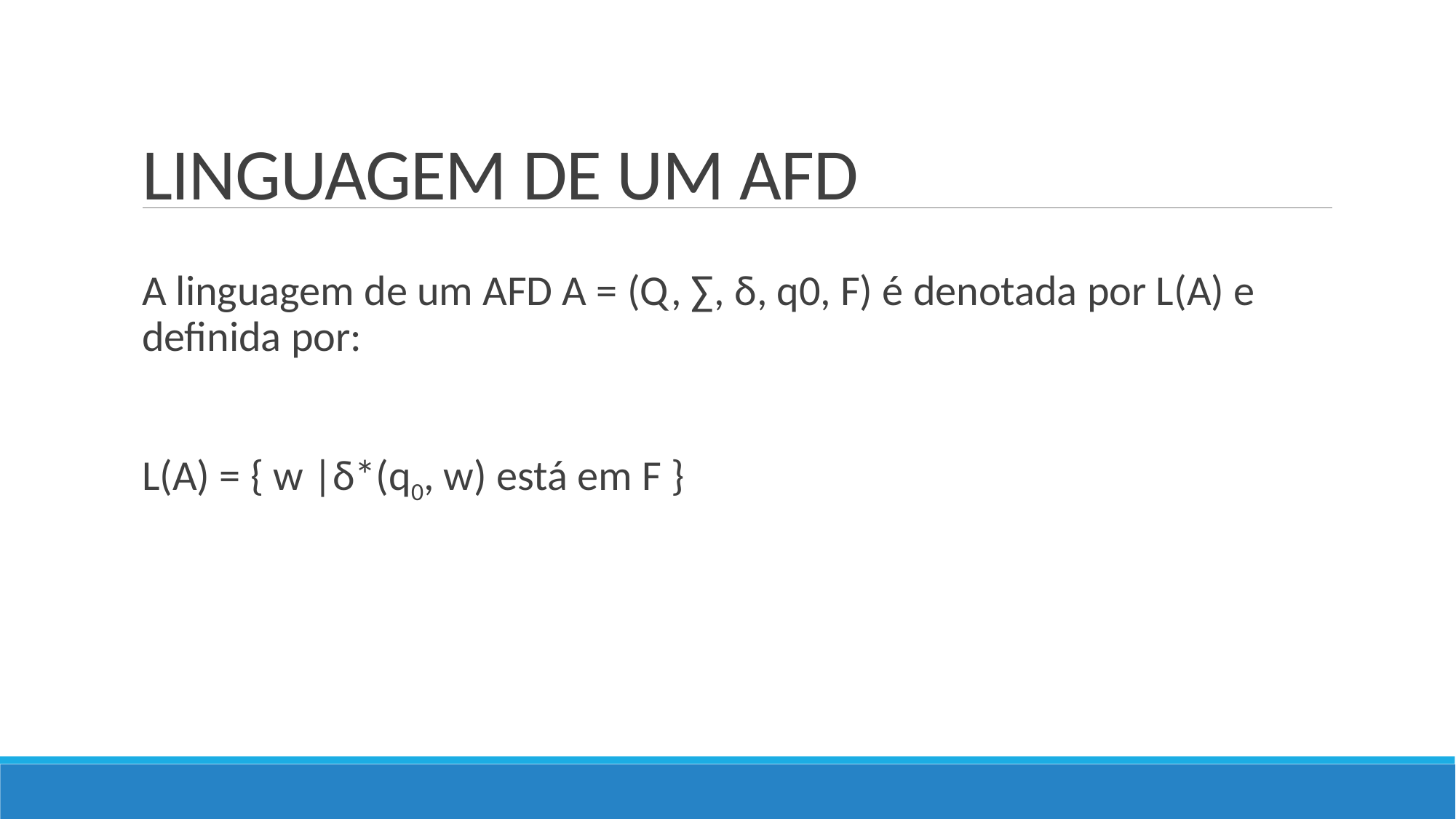

# LINGUAGEM DE UM AFD
A linguagem de um AFD A = (Q, ∑, δ, q0, F) é denotada por L(A) e definida por:

L(A) = { w |δ*(q0, w) está em F }